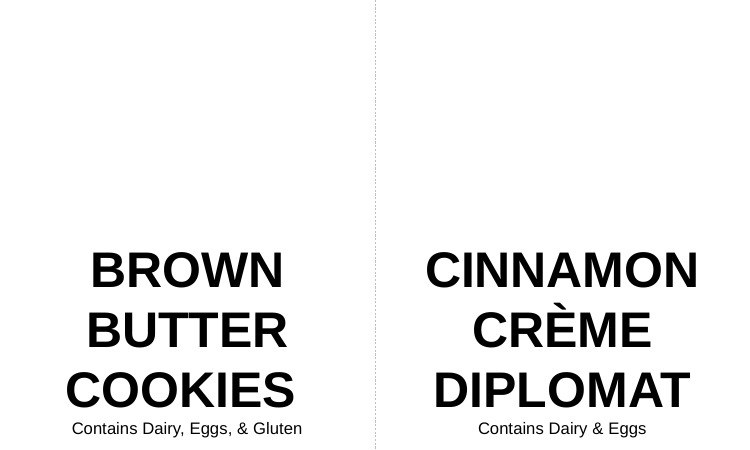

BROWN BUTTER COOKIES
Contains Dairy, Eggs, & Gluten
CINNAMON CRÈME DIPLOMAT
Contains Dairy & Eggs